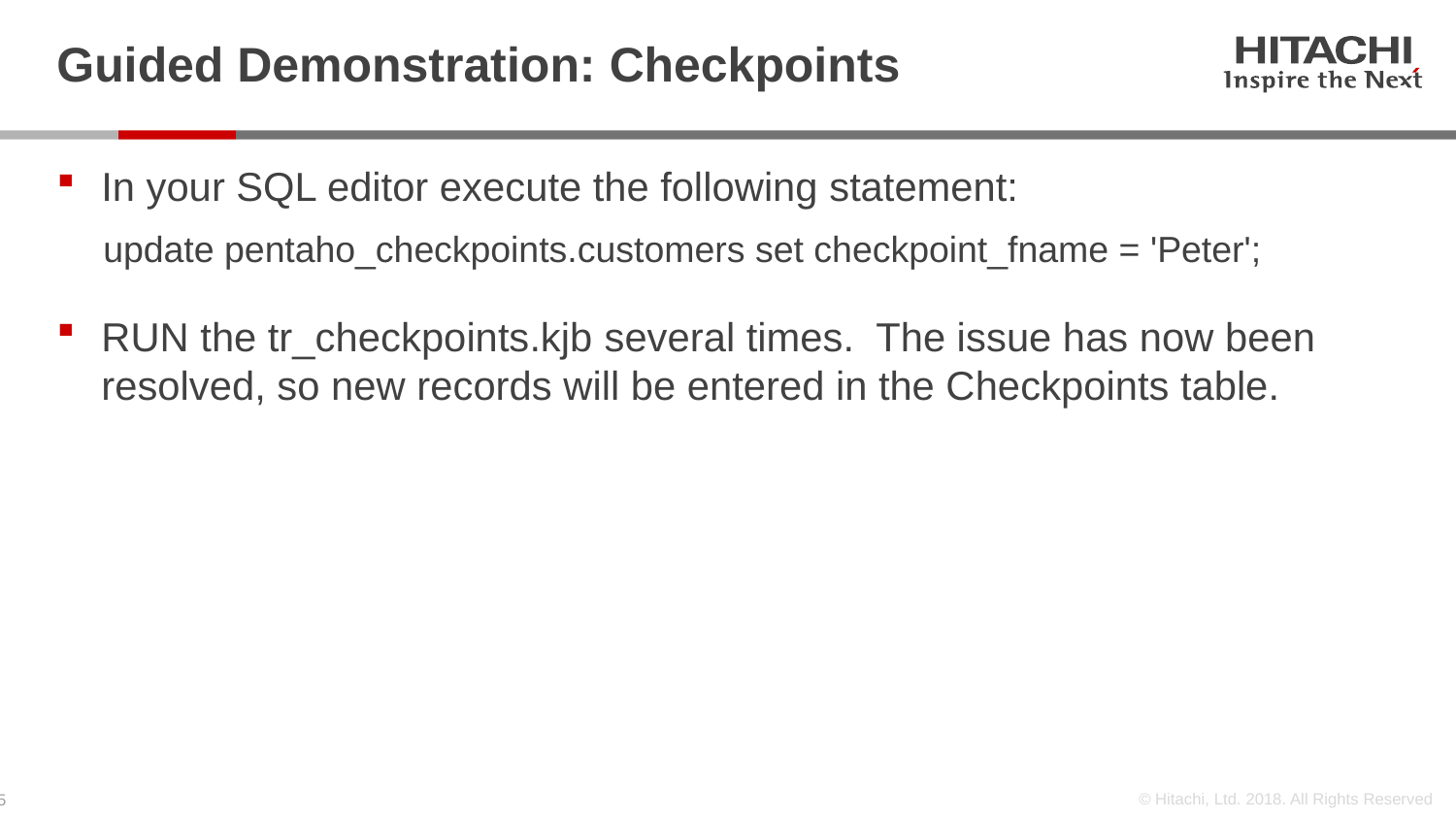

# Guided Demonstration: Checkpoints
In your SQL editor execute the following statement:
update pentaho_checkpoints.customers set checkpoint_fname = 'Peter';
RUN the tr_checkpoints.kjb several times.  The issue has now been resolved, so new records will be entered in the Checkpoints table.